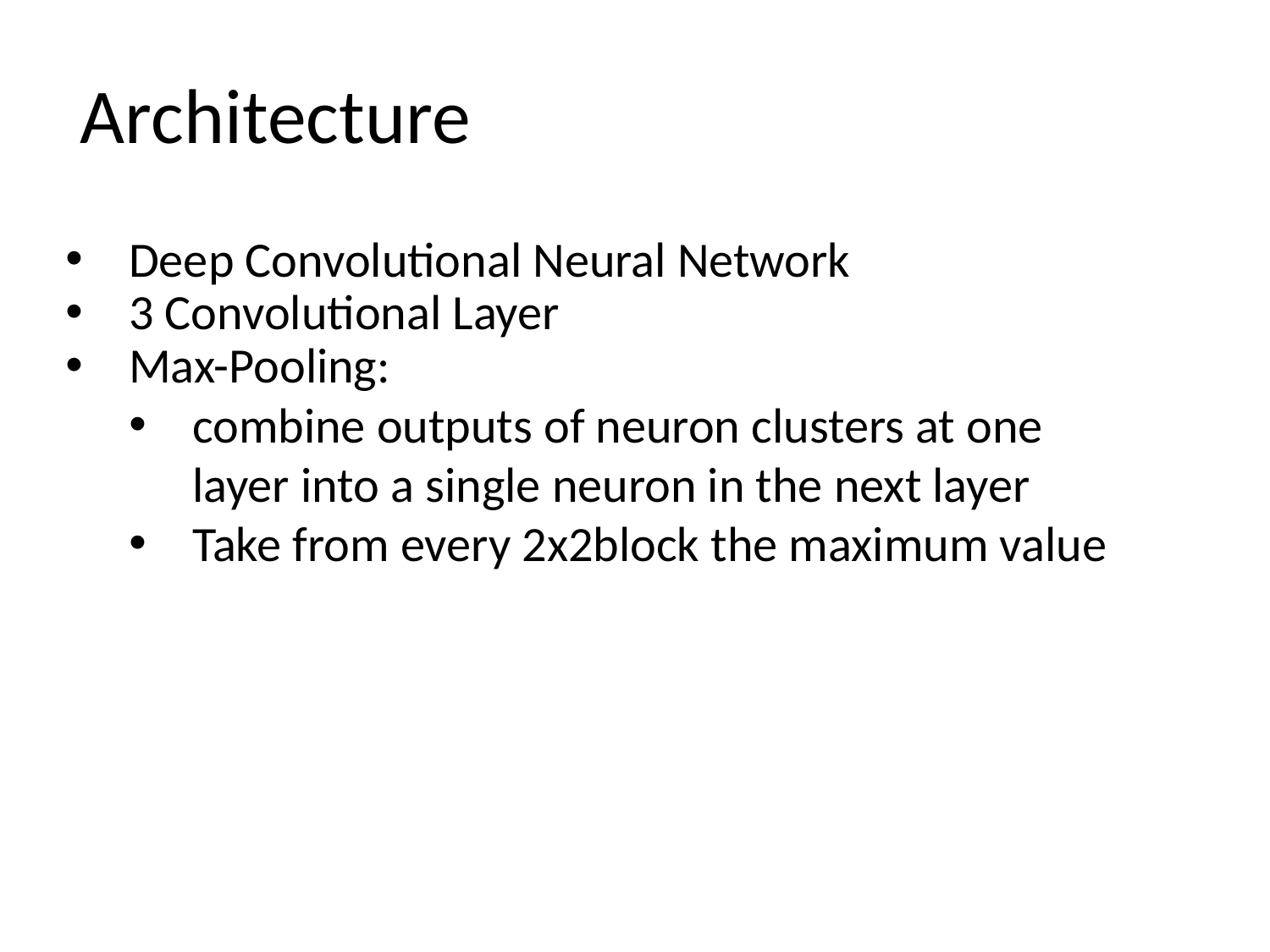

# Architecture
Deep Convolutional Neural Network
3 Convolutional Layer
Max-Pooling:
combine outputs of neuron clusters at one layer into a single neuron in the next layer
Take from every 2x2block the maximum value